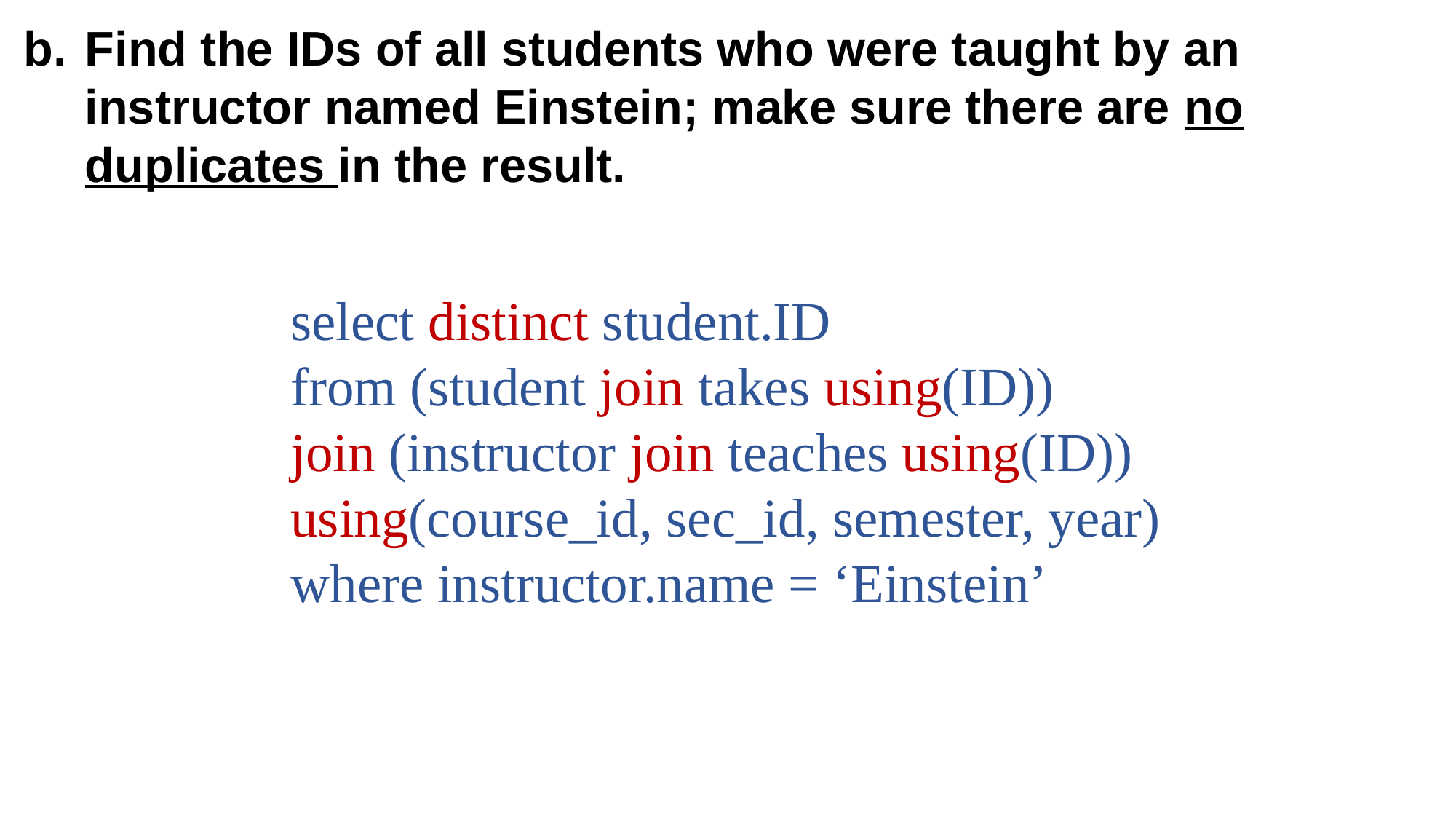

Find the IDs of all students who were taught by an instructor named Einstein; make sure there are no duplicates in the result.
select distinct student.ID
from (student join takes using(ID))
join (instructor join teaches using(ID))
using(course_id, sec_id, semester, year)
where instructor.name = ‘Einstein’